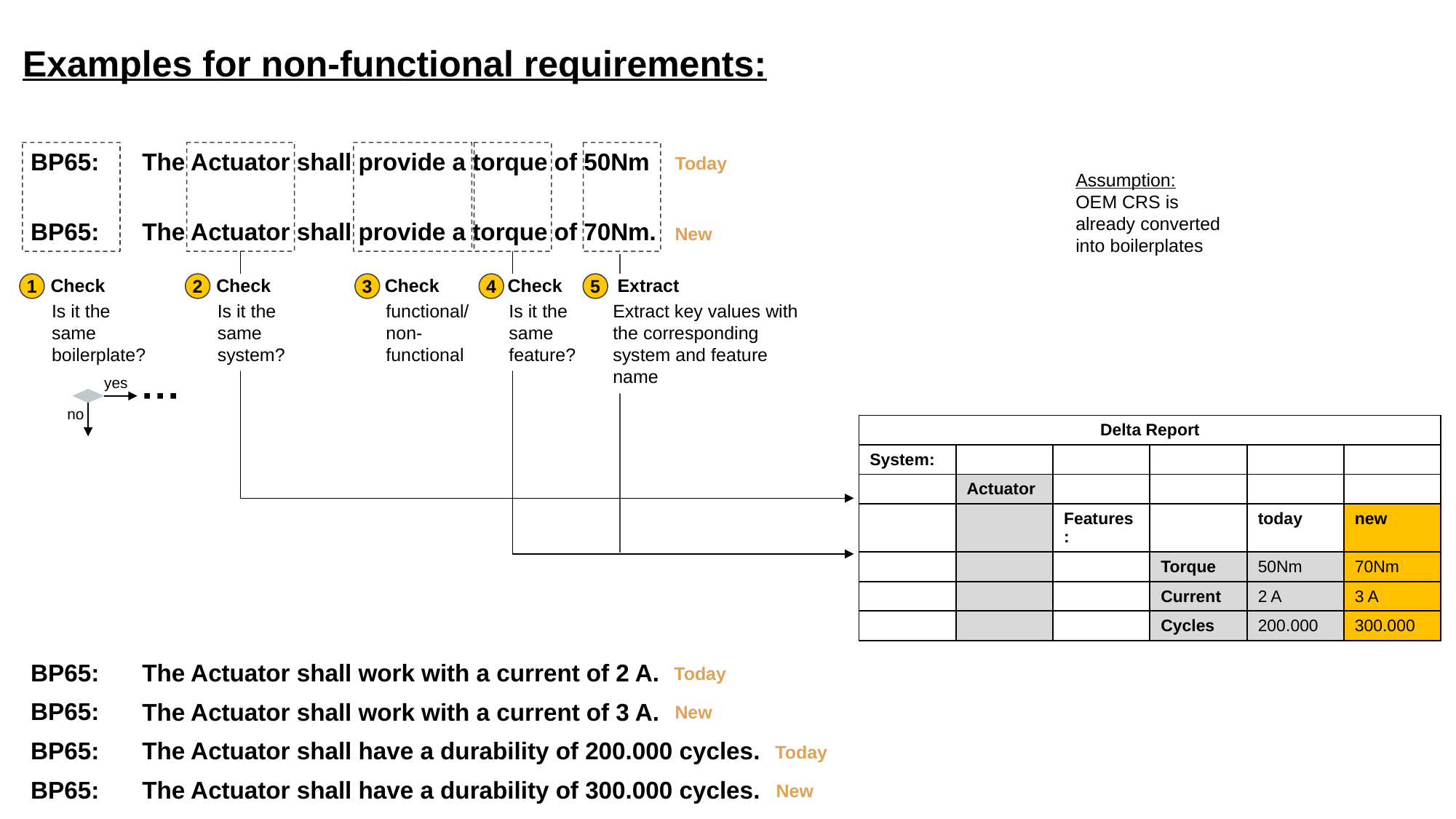

Examples for non-functional requirements:

BP65:
The Actuator shall provide a torque of 50Nm
Today
Assumption: OEM CRS is already converted into boilerplates
BP65:
The Actuator shall provide a torque of 70Nm.
New
1
Check
2
Check
3
Check
4
Check
5
Extract
Is it the same boilerplate?
Is it the same system?
functional/ non-functional
Is it the same feature?
Extract key values with the corresponding system and feature name
yes

no

| Delta Report |  |  |  |  |  |
| --- | --- | --- | --- | --- | --- |
| System: |  |  |  |  |  |
|  | Actuator |  |  |  |  |
|  |  | Features: |  | today | new |
|  |  |  | Torque | 50Nm | 70Nm |
|  |  |  | Current | 2 A | 3 A |
|  |  |  | Cycles | 200.000 | 300.000 |
BP65:
The Actuator shall work with a current of 2 A.
Today
BP65:
The Actuator shall work with a current of 3 A.
New
BP65:
The Actuator shall have a durability of 200.000 cycles.
Today
BP65:
The Actuator shall have a durability of 300.000 cycles.
New